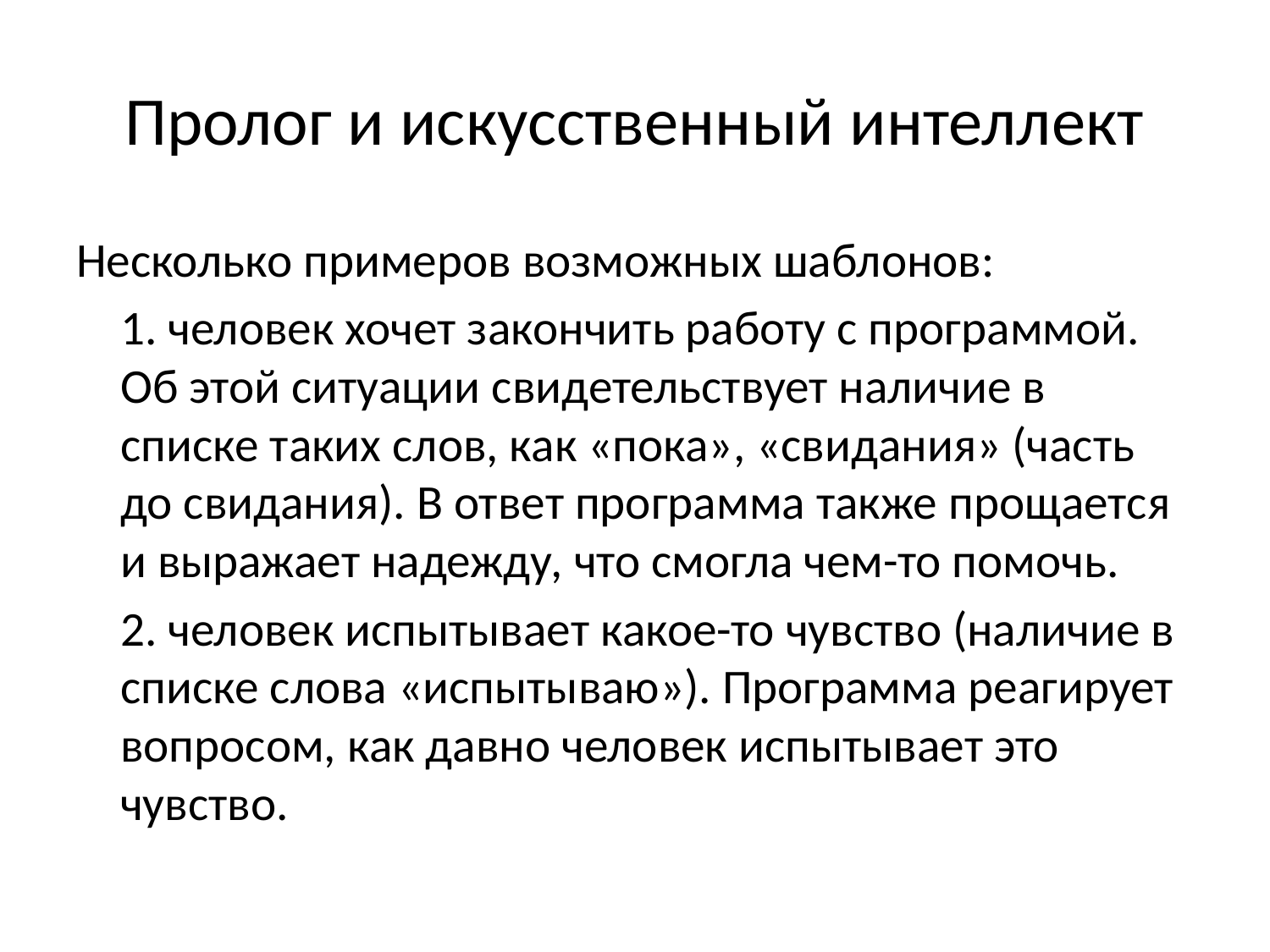

# Пролог и искусственный интеллект
Несколько примеров возможных шаблонов:
	1. человек хочет закончить работу с программой. Об этой ситуации свидетельствует наличие в списке таких слов, как «пока», «свидания» (часть до свидания). В ответ программа также прощается и выражает надежду, что смогла чем-то помочь.
	2. человек испытывает какое-то чувство (наличие в списке слова «испытываю»). Программа реагирует вопросом, как давно человек испытывает это чувство.